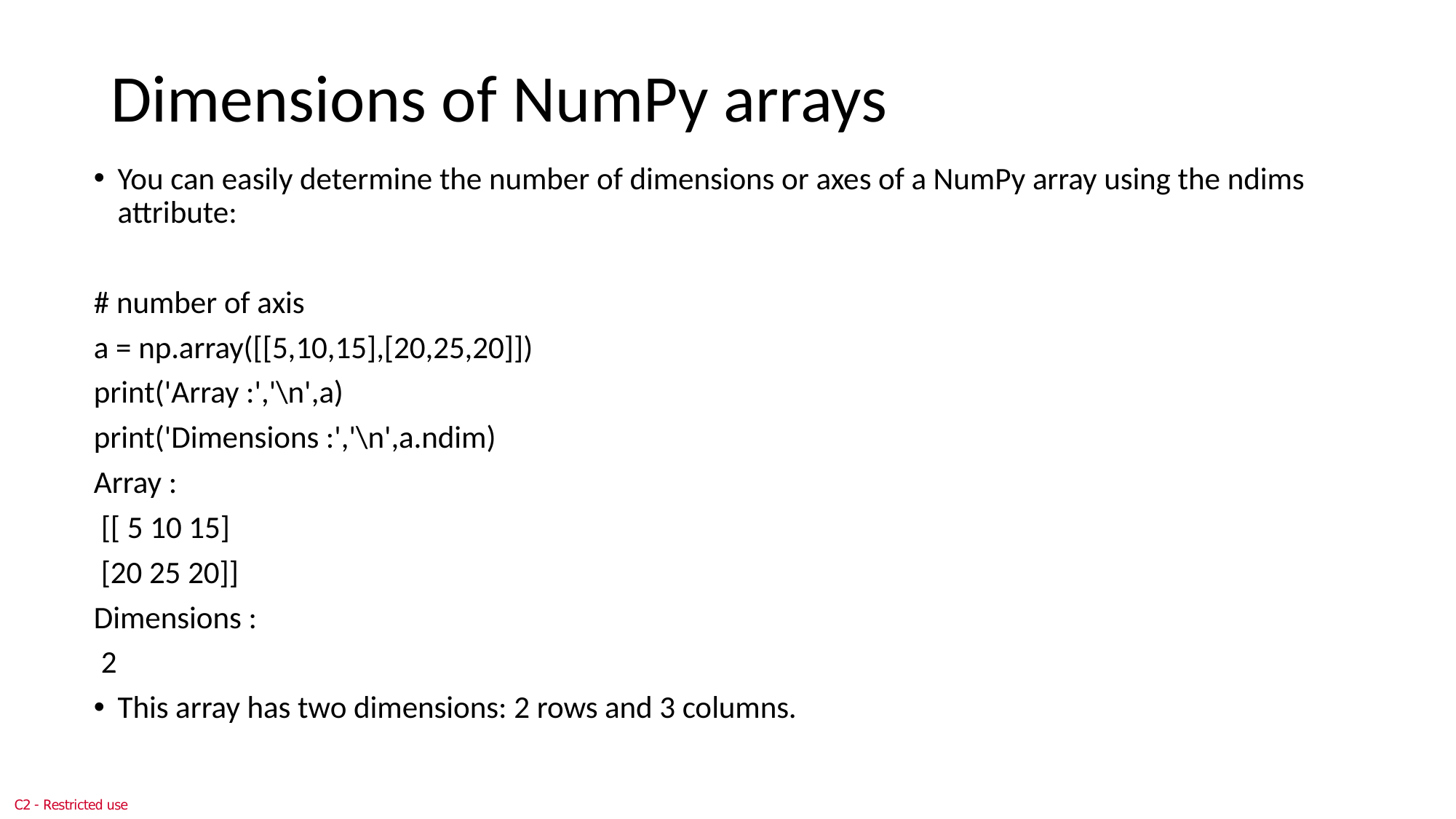

# Dimensions of NumPy arrays
You can easily determine the number of dimensions or axes of a NumPy array using the ndims attribute:

# number of axis
a = np.array([[5,10,15],[20,25,20]])
print('Array :','\n',a)
print('Dimensions :','\n',a.ndim)
Array :
 [[ 5 10 15]
 [20 25 20]]
Dimensions :
 2
This array has two dimensions: 2 rows and 3 columns.